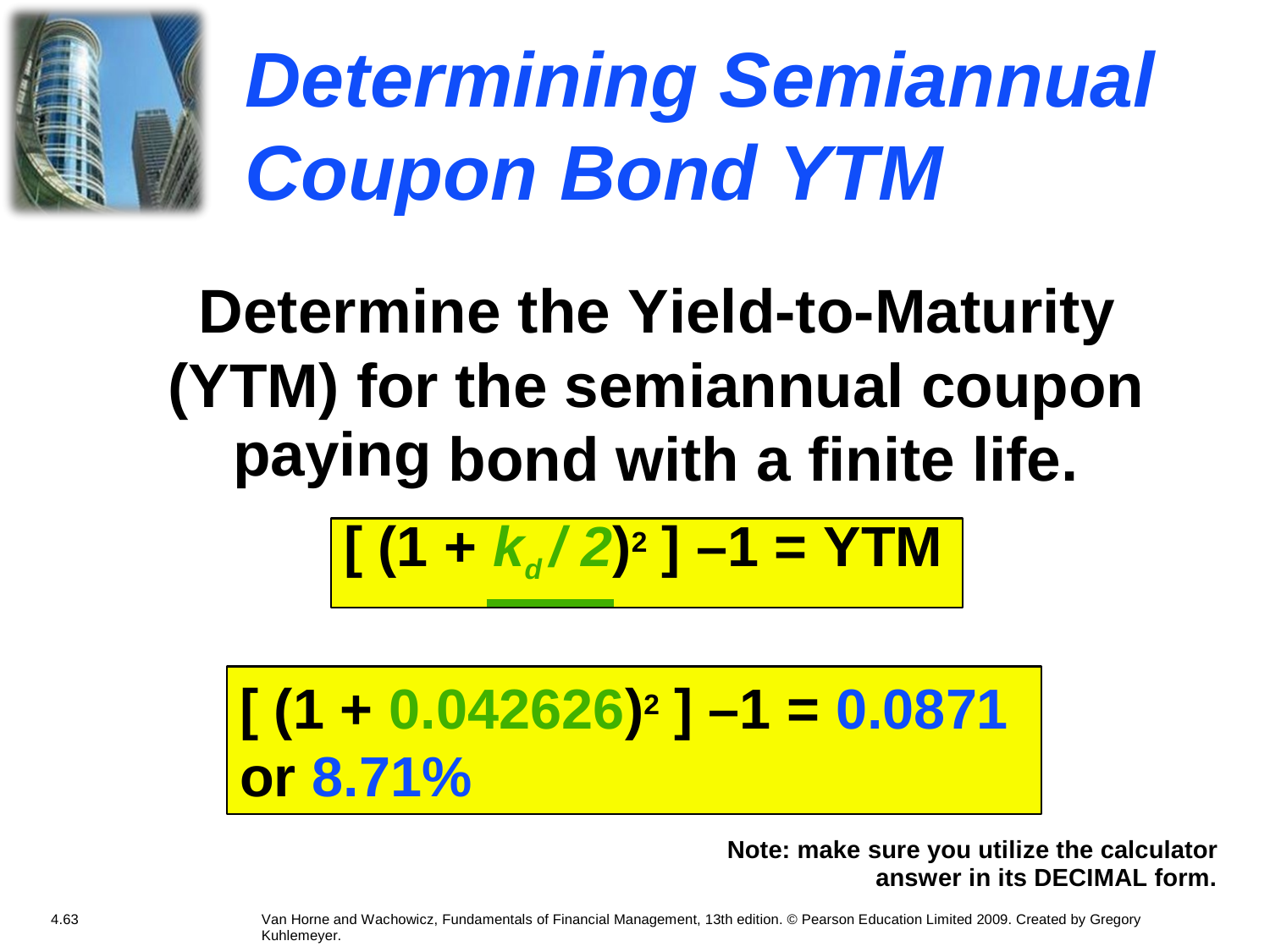

Determining
Semiannual
Coupon
Bond
YTM
Determine the Yield-to-Maturity
(YTM) for
paying
the semiannual coupon
bond
with
a
finite
life.

[ (1 + kd / 2)2 ] –1 = YTM

[ (1 + 0.042626)2 ] –1 = 0.0871
or 8.71%
Note: make sure you utilize the calculator
answer in its DECIMAL form.
Van Horne and Wachowicz, Fundamentals of Financial Management, 13th edition. © Pearson Education Limited 2009. Created by Gregory Kuhlemeyer.
4.63